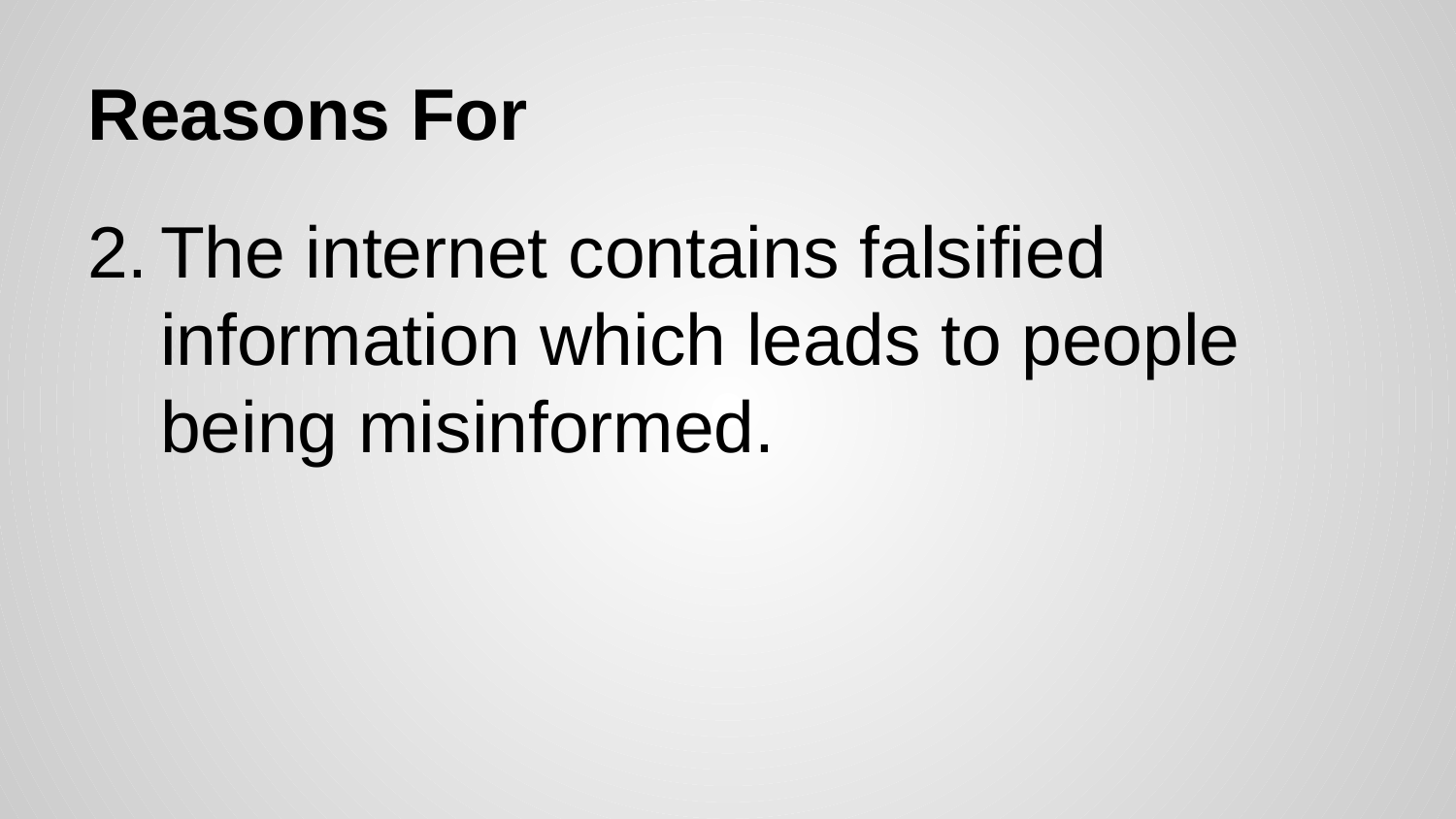

# Reasons For
The internet contains falsified information which leads to people being misinformed.